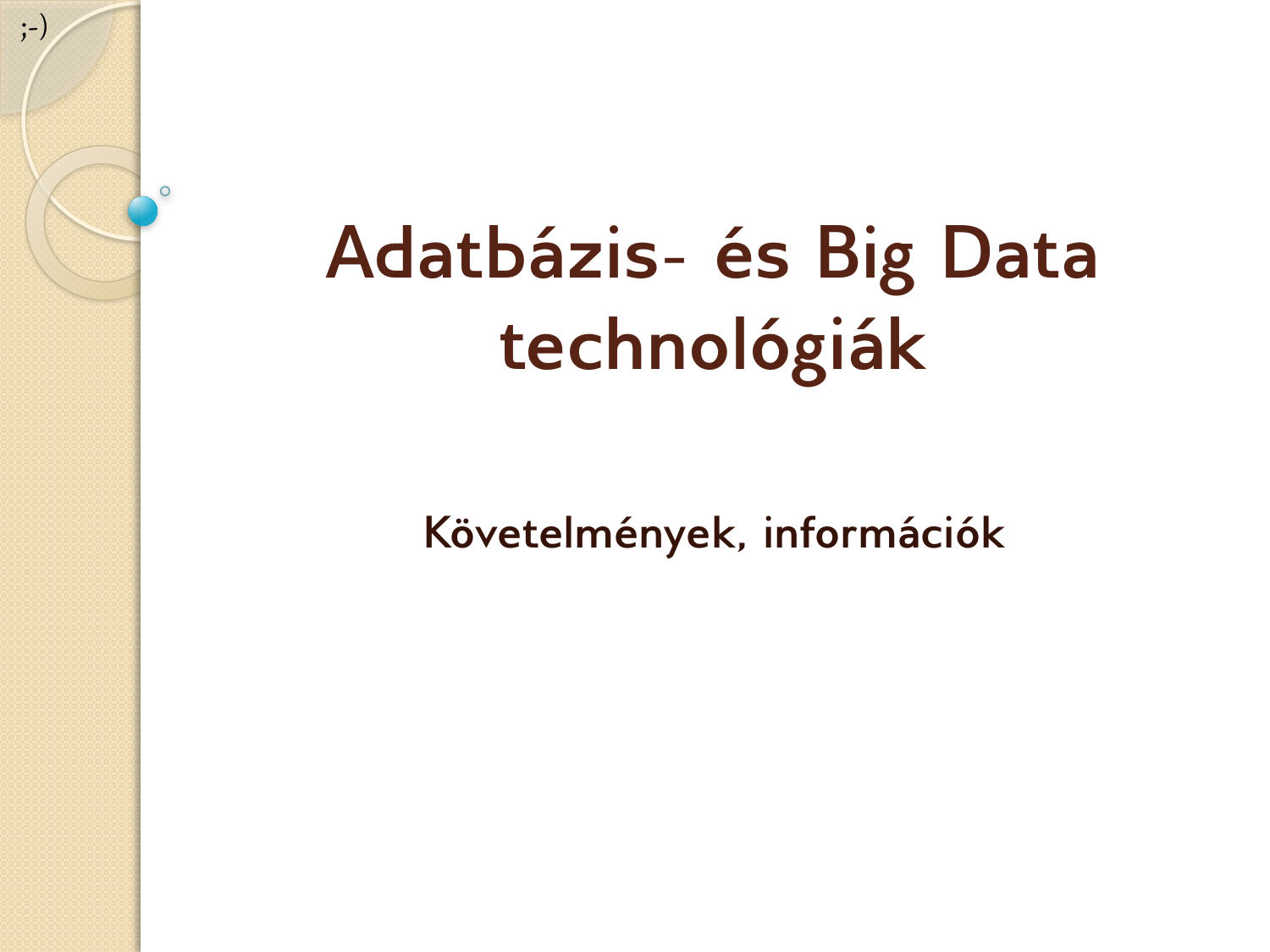

;-)
# Adatbázis- és Big Data technológiák

Követelmények, információk